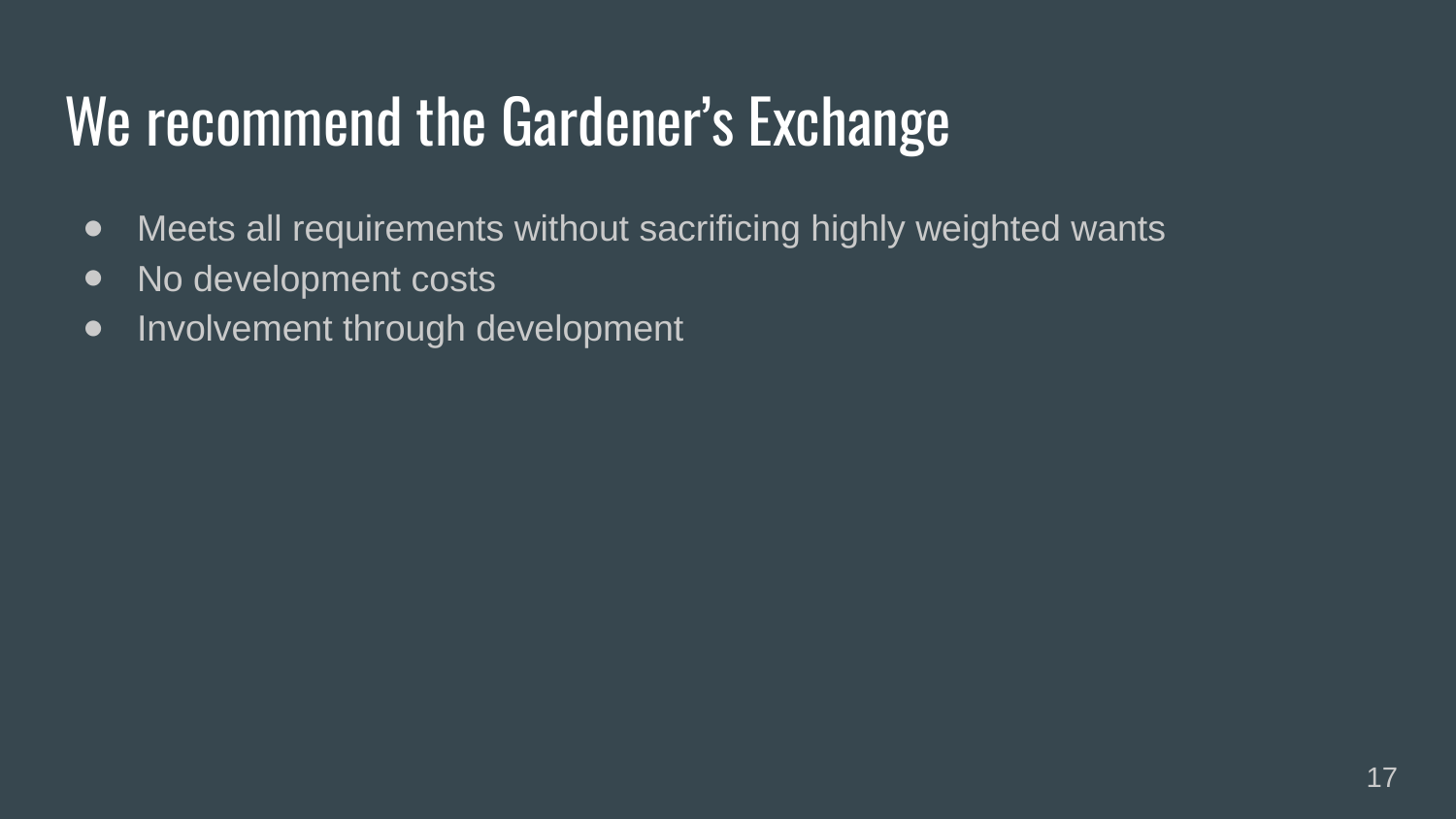

# We recommend the Gardener’s Exchange
Meets all requirements without sacrificing highly weighted wants
No development costs
Involvement through development
17